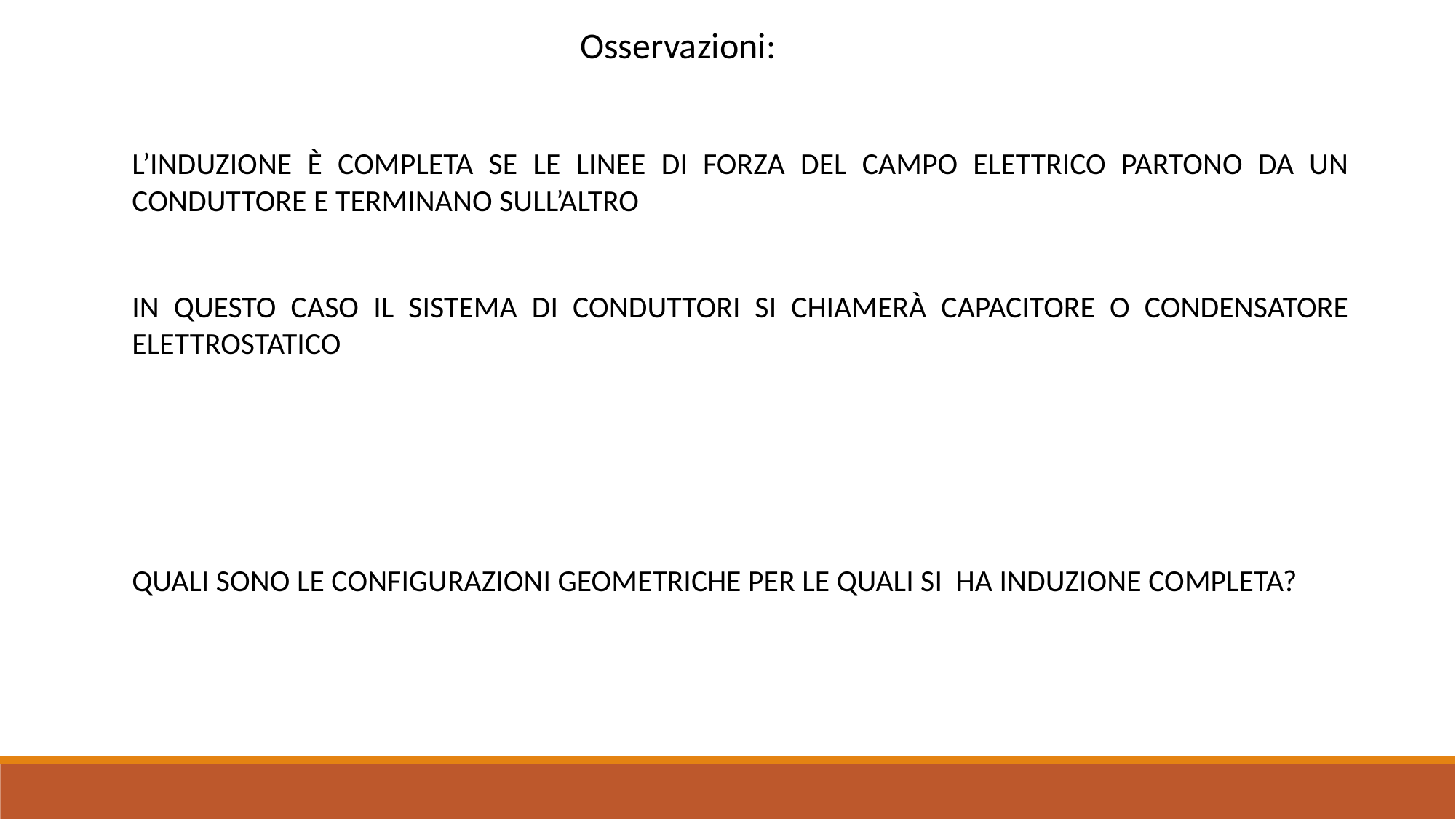

Osservazioni:
L’INDUZIONE È COMPLETA SE LE LINEE DI FORZA DEL CAMPO ELETTRICO PARTONO DA UN CONDUTTORE E TERMINANO SULL’ALTRO
IN QUESTO CASO IL SISTEMA DI CONDUTTORI SI CHIAMERÀ CAPACITORE O CONDENSATORE ELETTROSTATICO
QUALI SONO LE CONFIGURAZIONI GEOMETRICHE PER LE QUALI SI  HA INDUZIONE COMPLETA?